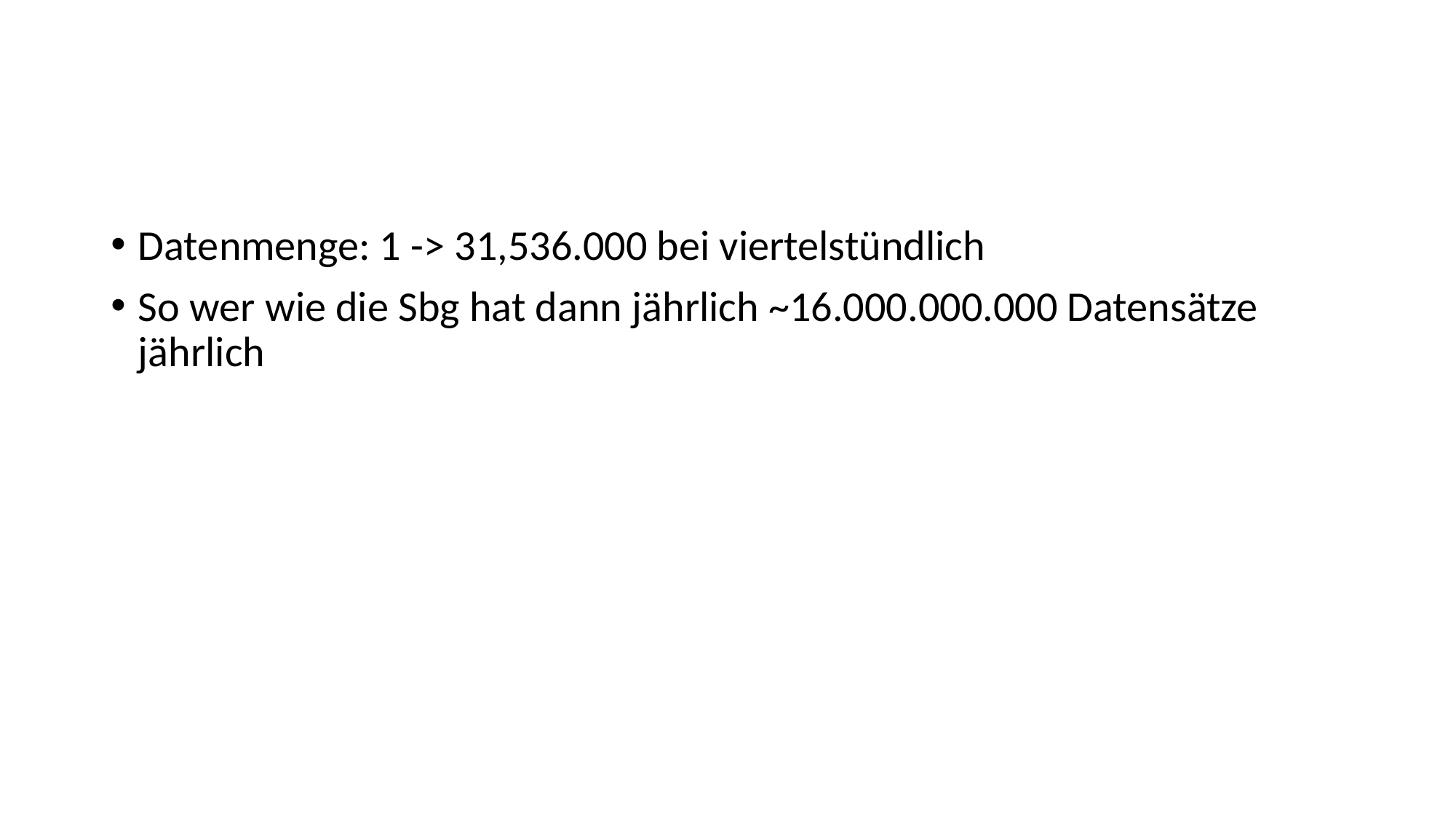

#
Datenmenge: 1 -> 31,536.000 bei viertelstündlich
So wer wie die Sbg hat dann jährlich ~16.000.000.000 Datensätze jährlich